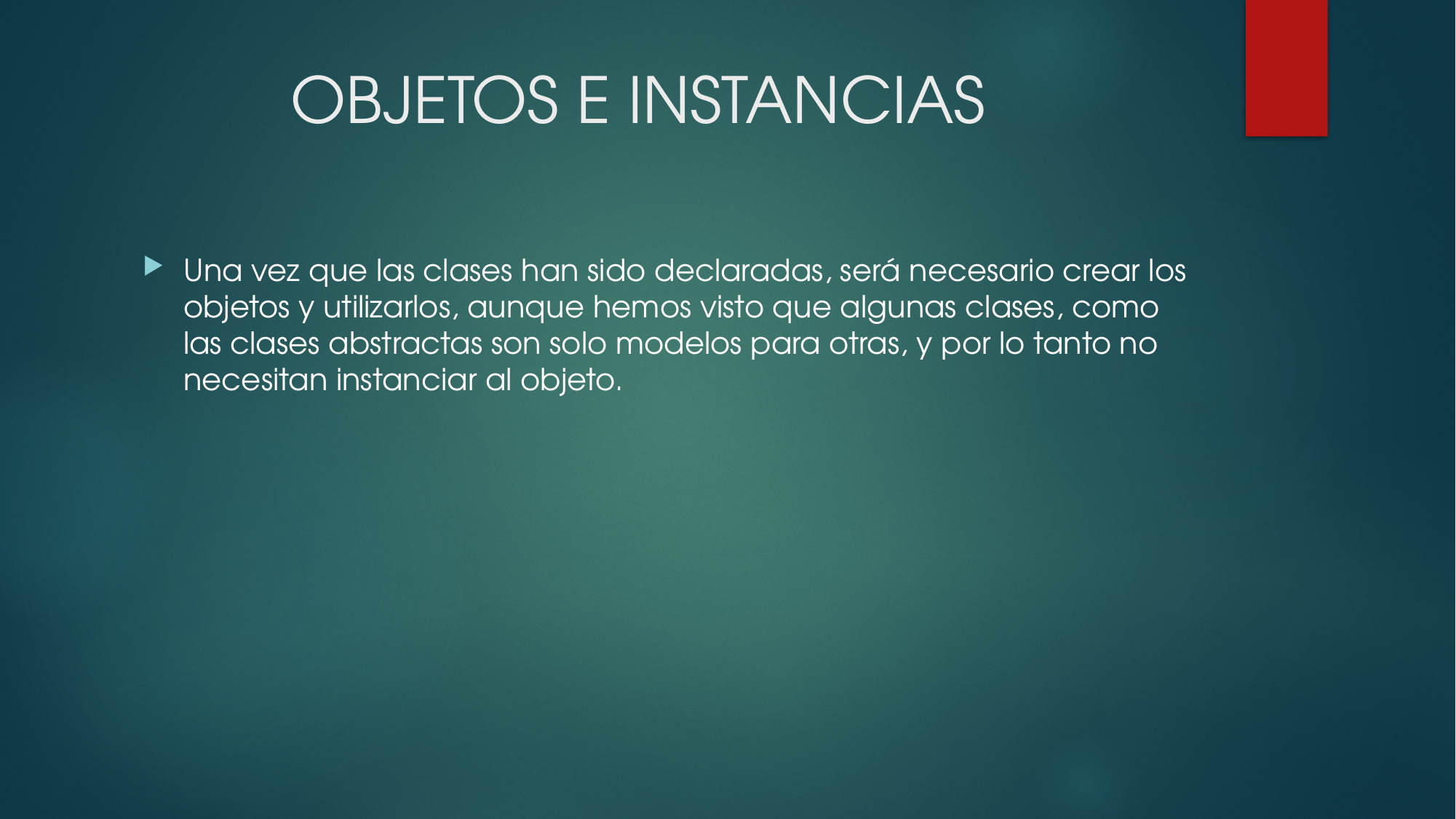

# OBJETOS E INSTANCIAS
Una vez que las clases han sido declaradas, será necesario crear los objetos y utilizarlos, aunque hemos visto que algunas clases, como las clases abstractas son solo modelos para otras, y por lo tanto no necesitan instanciar al objeto.